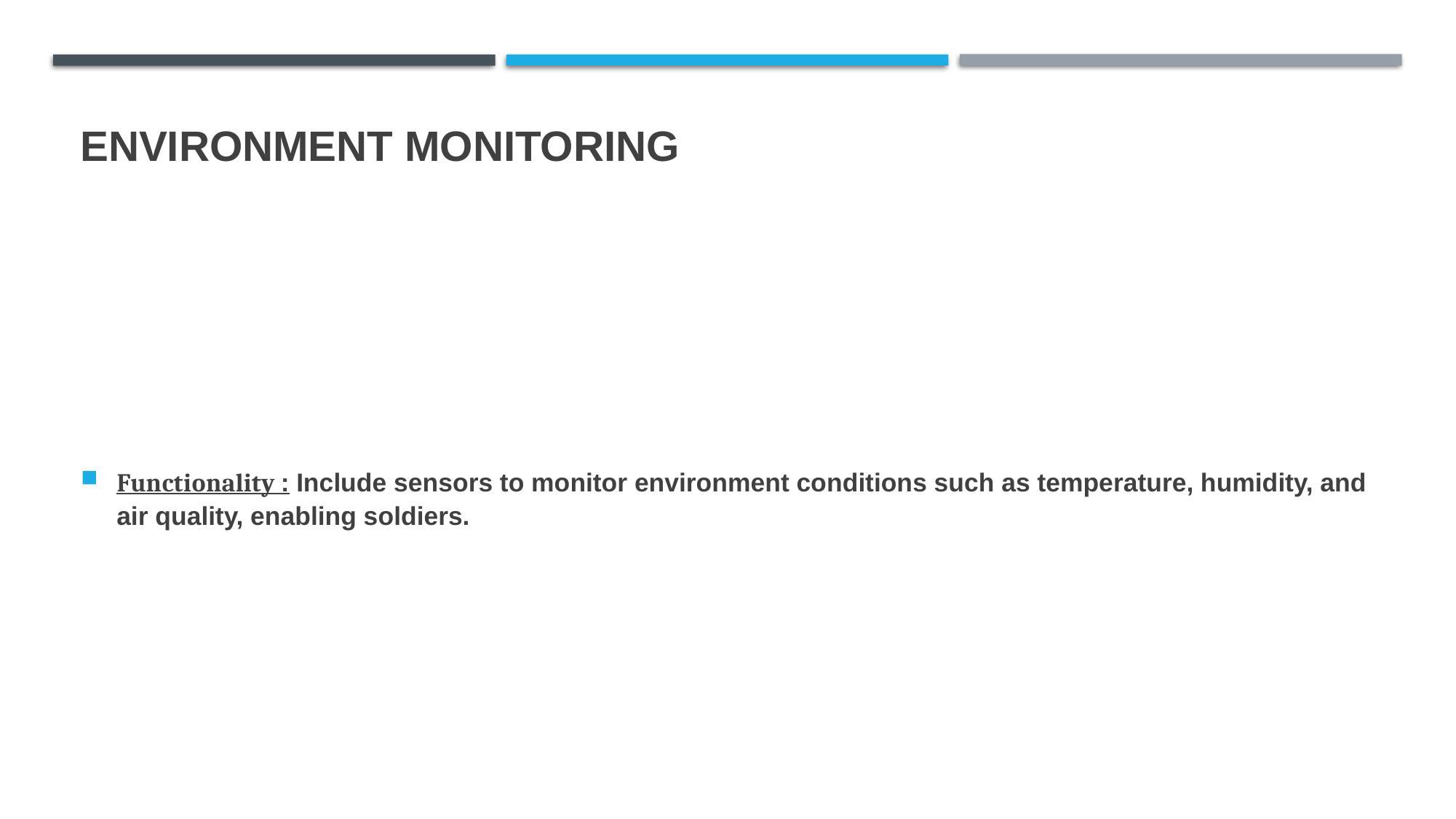

# Environment monitoring
Functionality : Include sensors to monitor environment conditions such as temperature, humidity, and air quality, enabling soldiers.